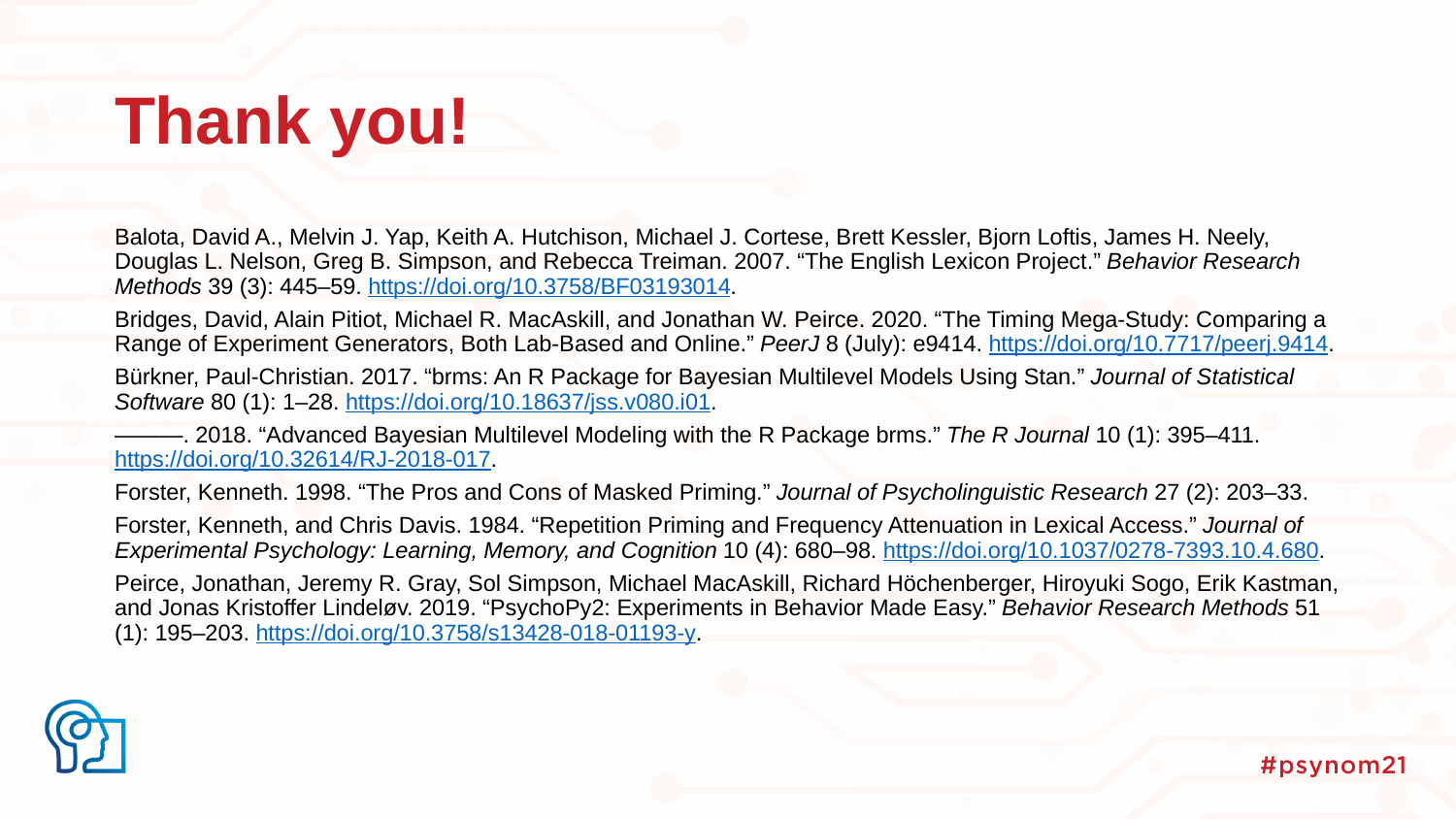

# Thank you!
Balota, David A., Melvin J. Yap, Keith A. Hutchison, Michael J. Cortese, Brett Kessler, Bjorn Loftis, James H. Neely, Douglas L. Nelson, Greg B. Simpson, and Rebecca Treiman. 2007. “The English Lexicon Project.” Behavior Research Methods 39 (3): 445–59. https://doi.org/10.3758/BF03193014.
Bridges, David, Alain Pitiot, Michael R. MacAskill, and Jonathan W. Peirce. 2020. “The Timing Mega-Study: Comparing a Range of Experiment Generators, Both Lab-Based and Online.” PeerJ 8 (July): e9414. https://doi.org/10.7717/peerj.9414.
Bürkner, Paul-Christian. 2017. “brms: An R Package for Bayesian Multilevel Models Using Stan.” Journal of Statistical Software 80 (1): 1–28. https://doi.org/10.18637/jss.v080.i01.
———. 2018. “Advanced Bayesian Multilevel Modeling with the R Package brms.” The R Journal 10 (1): 395–411. https://doi.org/10.32614/RJ-2018-017.
Forster, Kenneth. 1998. “The Pros and Cons of Masked Priming.” Journal of Psycholinguistic Research 27 (2): 203–33.
Forster, Kenneth, and Chris Davis. 1984. “Repetition Priming and Frequency Attenuation in Lexical Access.” Journal of Experimental Psychology: Learning, Memory, and Cognition 10 (4): 680–98. https://doi.org/10.1037/0278-7393.10.4.680.
Peirce, Jonathan, Jeremy R. Gray, Sol Simpson, Michael MacAskill, Richard Höchenberger, Hiroyuki Sogo, Erik Kastman, and Jonas Kristoffer Lindeløv. 2019. “PsychoPy2: Experiments in Behavior Made Easy.” Behavior Research Methods 51 (1): 195–203. https://doi.org/10.3758/s13428-018-01193-y.